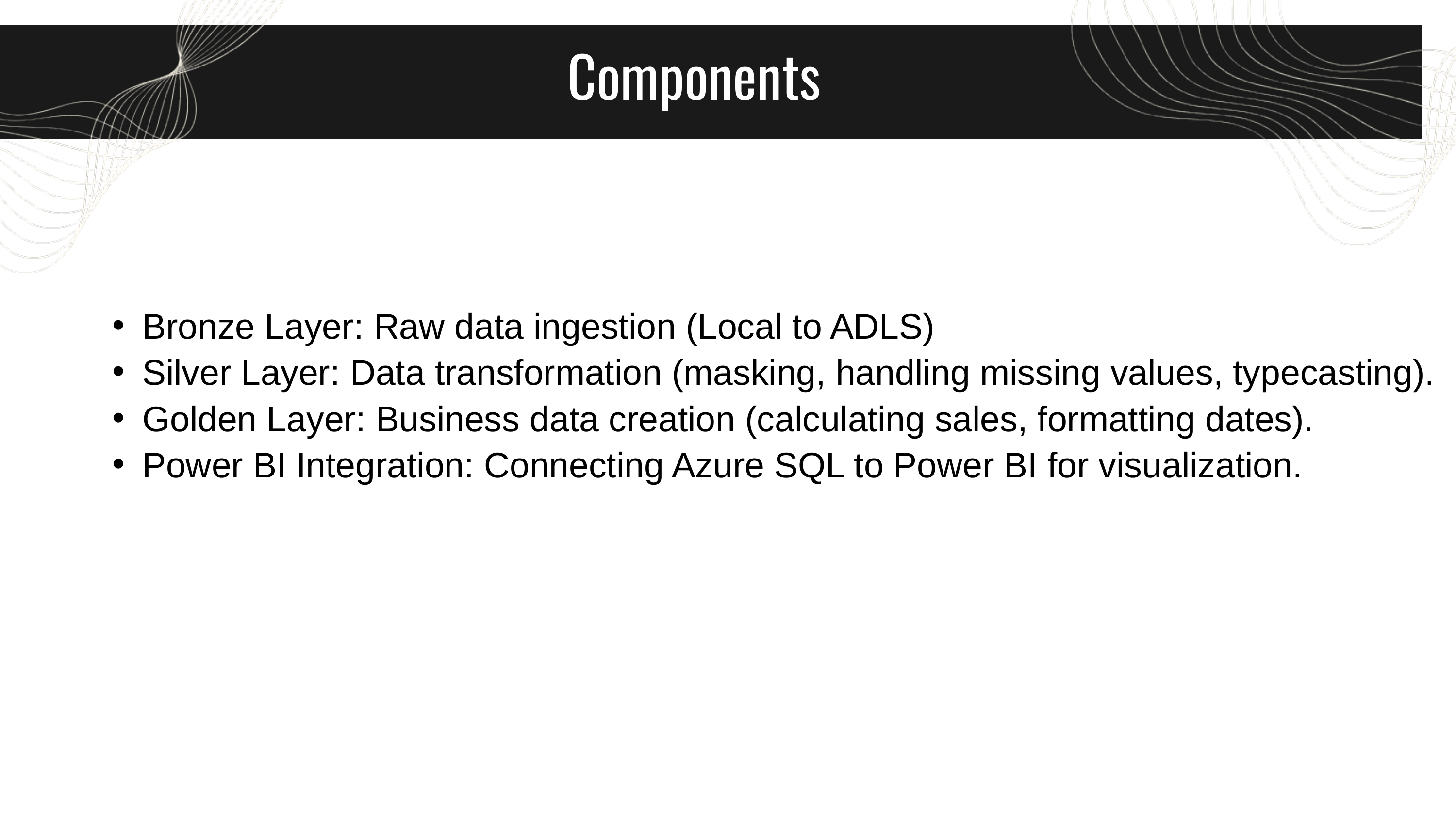

Components
Bronze Layer: Raw data ingestion (Local to ADLS)
Silver Layer: Data transformation (masking, handling missing values, typecasting).
Golden Layer: Business data creation (calculating sales, formatting dates).
Power BI Integration: Connecting Azure SQL to Power BI for visualization.